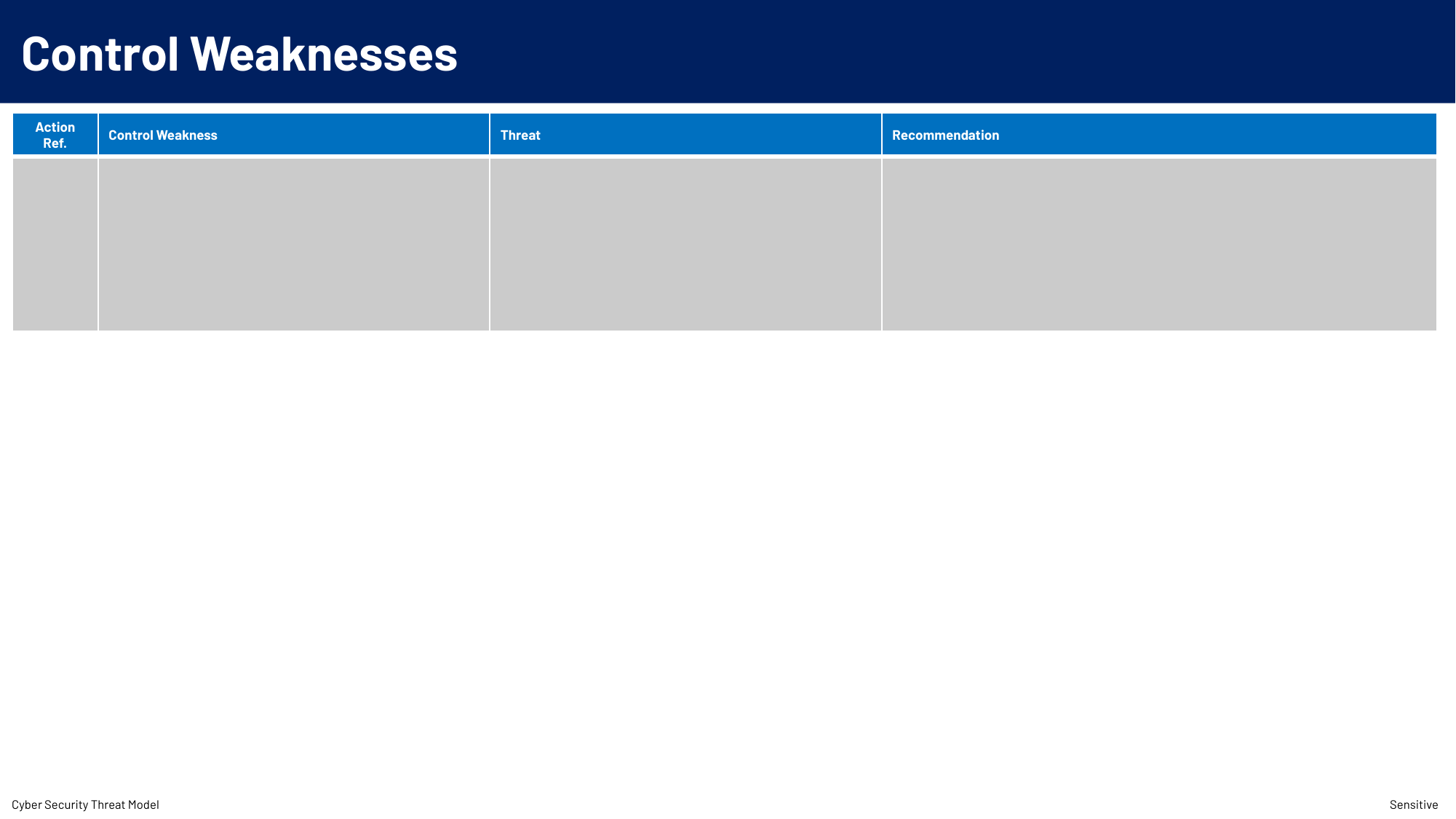

Control Weaknesses
| Action Ref. | Control Weakness | Threat | Recommendation |
| --- | --- | --- | --- |
|  |  |  |  |
Cyber Security Threat Model	Sensitive